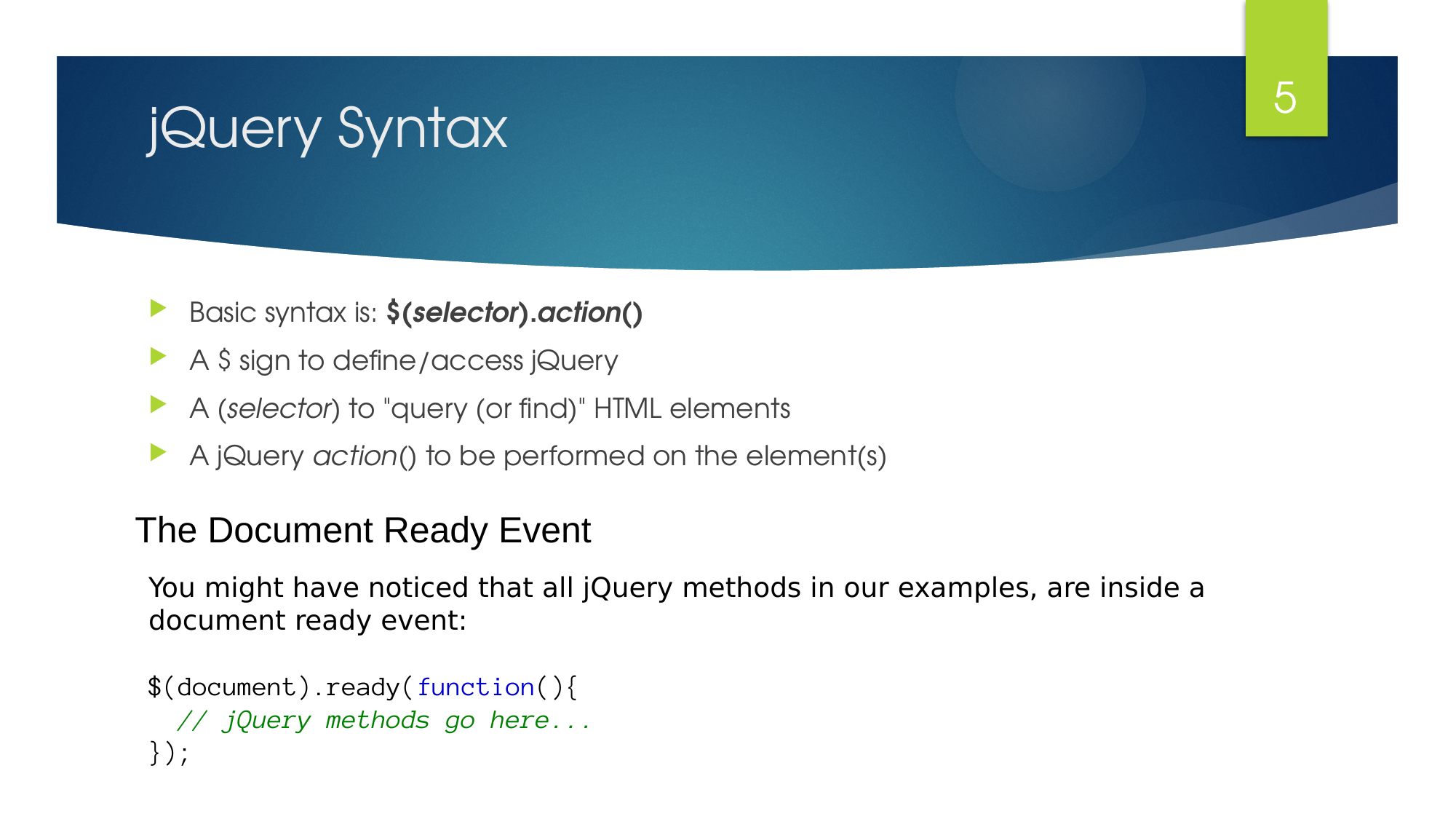

5
# jQuery Syntax
Basic syntax is: $(selector).action()
A $ sign to define/access jQuery
A (selector) to "query (or find)" HTML elements
A jQuery action() to be performed on the element(s)
The Document Ready Event
You might have noticed that all jQuery methods in our examples, are inside a document ready event:

$(document).ready(function(){
  // jQuery methods go here...
});